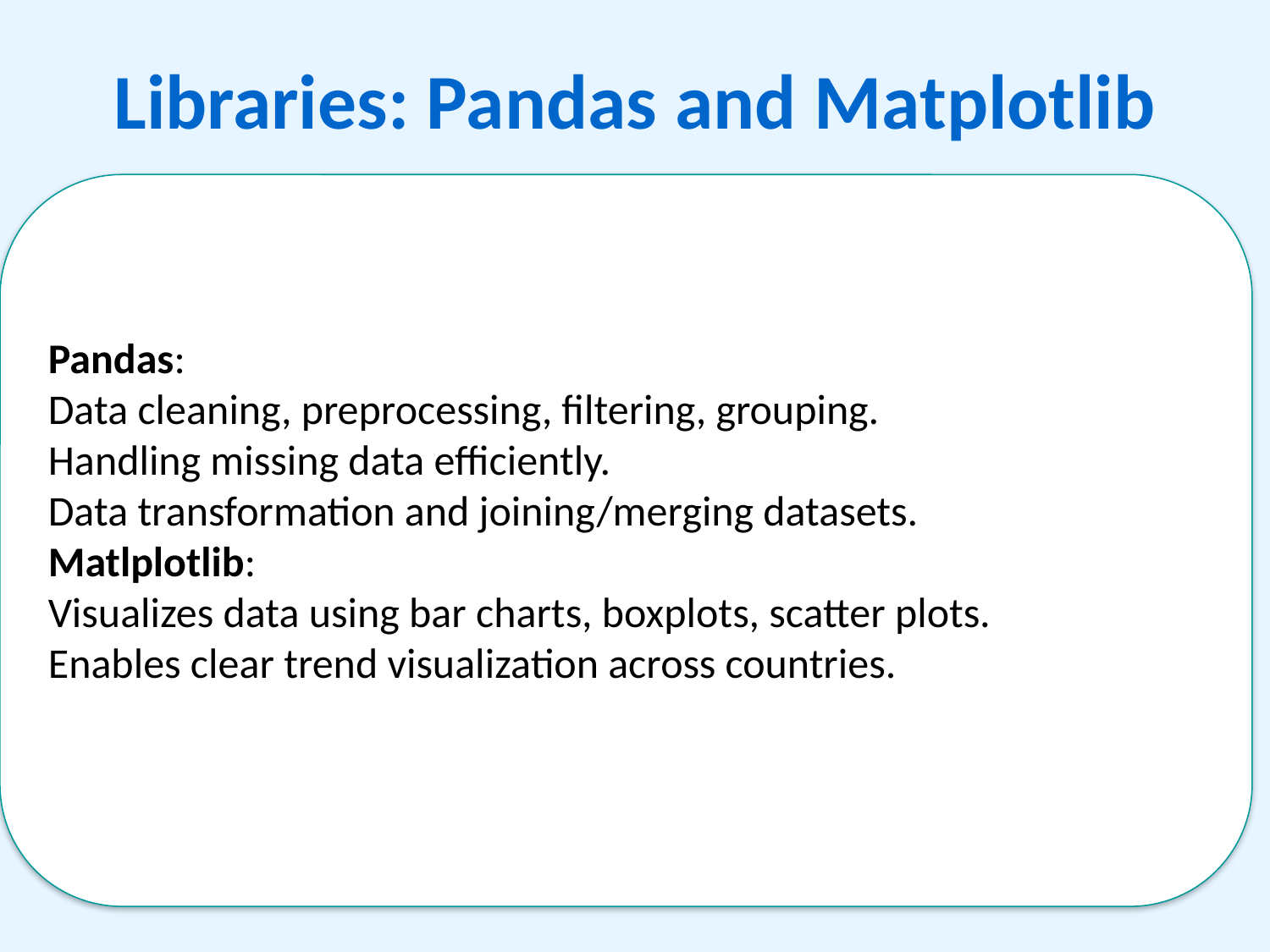

# Libraries: Pandas and Matplotlib

Pandas:
Data cleaning, preprocessing, filtering, grouping.
Handling missing data efficiently.
Data transformation and joining/merging datasets.
Matlplotlib:
Visualizes data using bar charts, boxplots, scatter plots.
Enables clear trend visualization across countries.